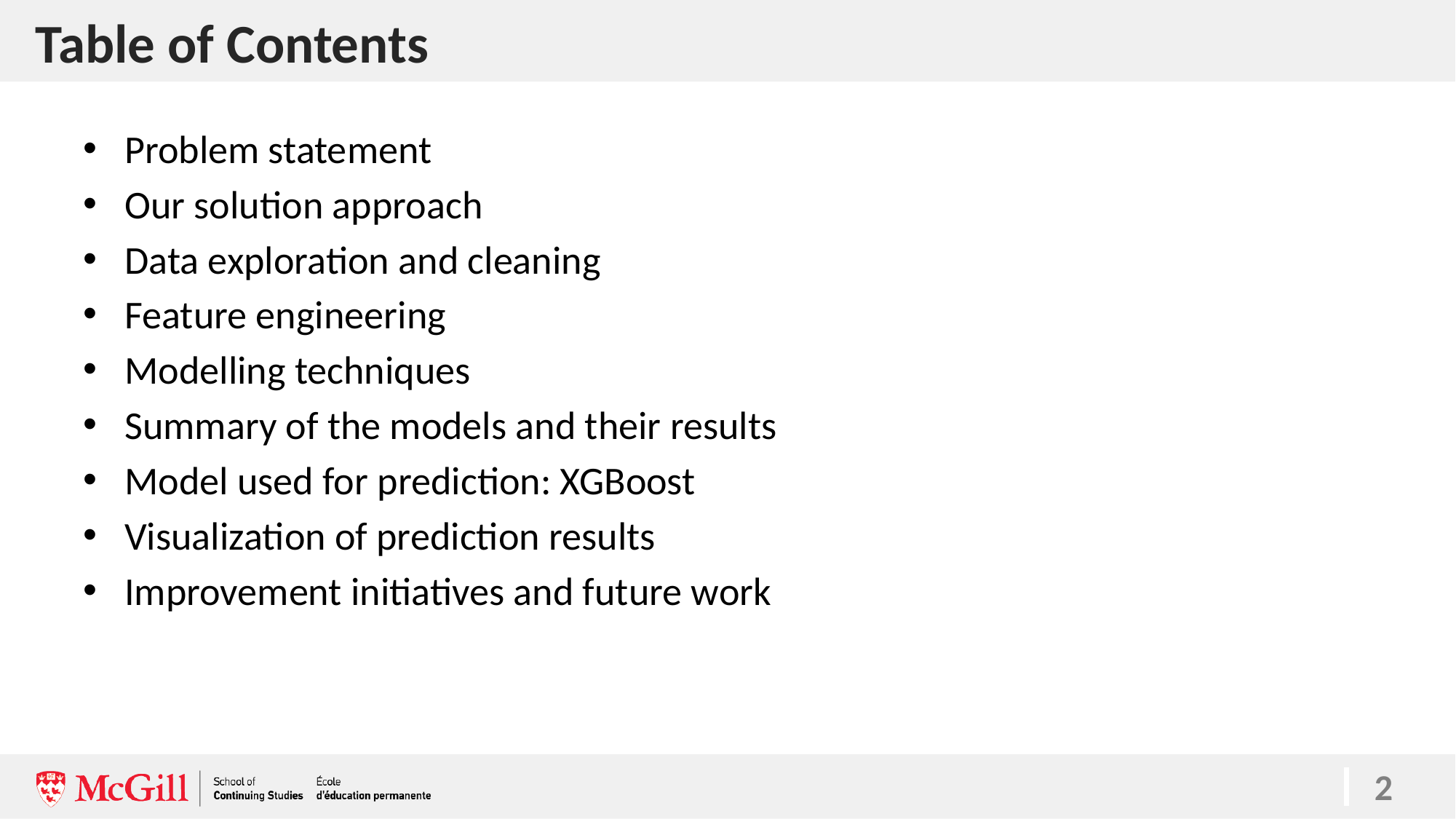

# Table of Contents
Problem statement
Our solution approach
Data exploration and cleaning
Feature engineering
Modelling techniques
Summary of the models and their results
Model used for prediction: XGBoost
Visualization of prediction results
Improvement initiatives and future work